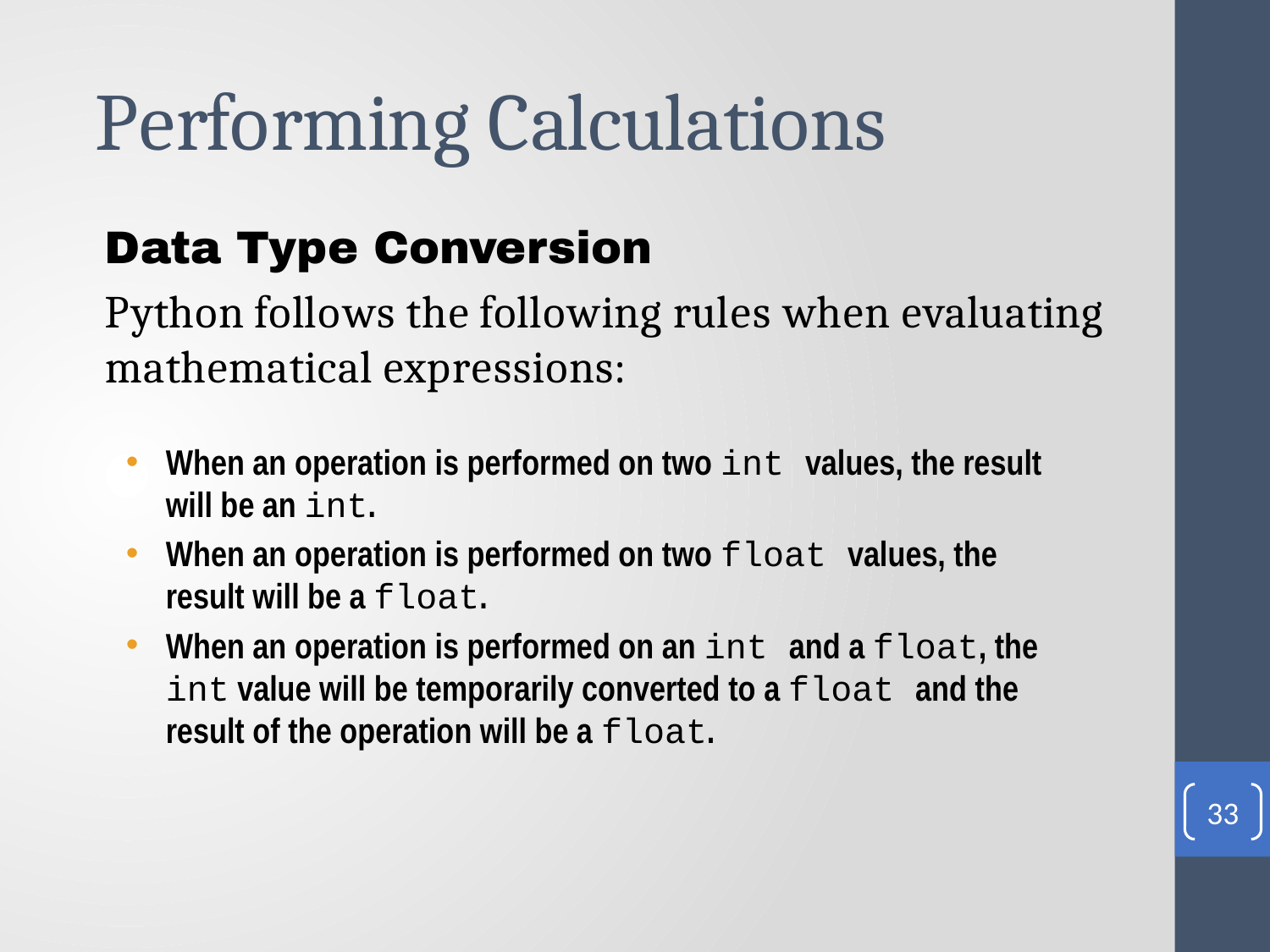

# Performing Calculations
Data Type Conversion
Python follows the following rules when evaluating mathematical expressions:

When an operation is performed on two int values, the result will be an int.
When an operation is performed on two float values, the result will be a float.
When an operation is performed on an int and a float, the int value will be temporarily converted to a float and the result of the operation will be a float.

33